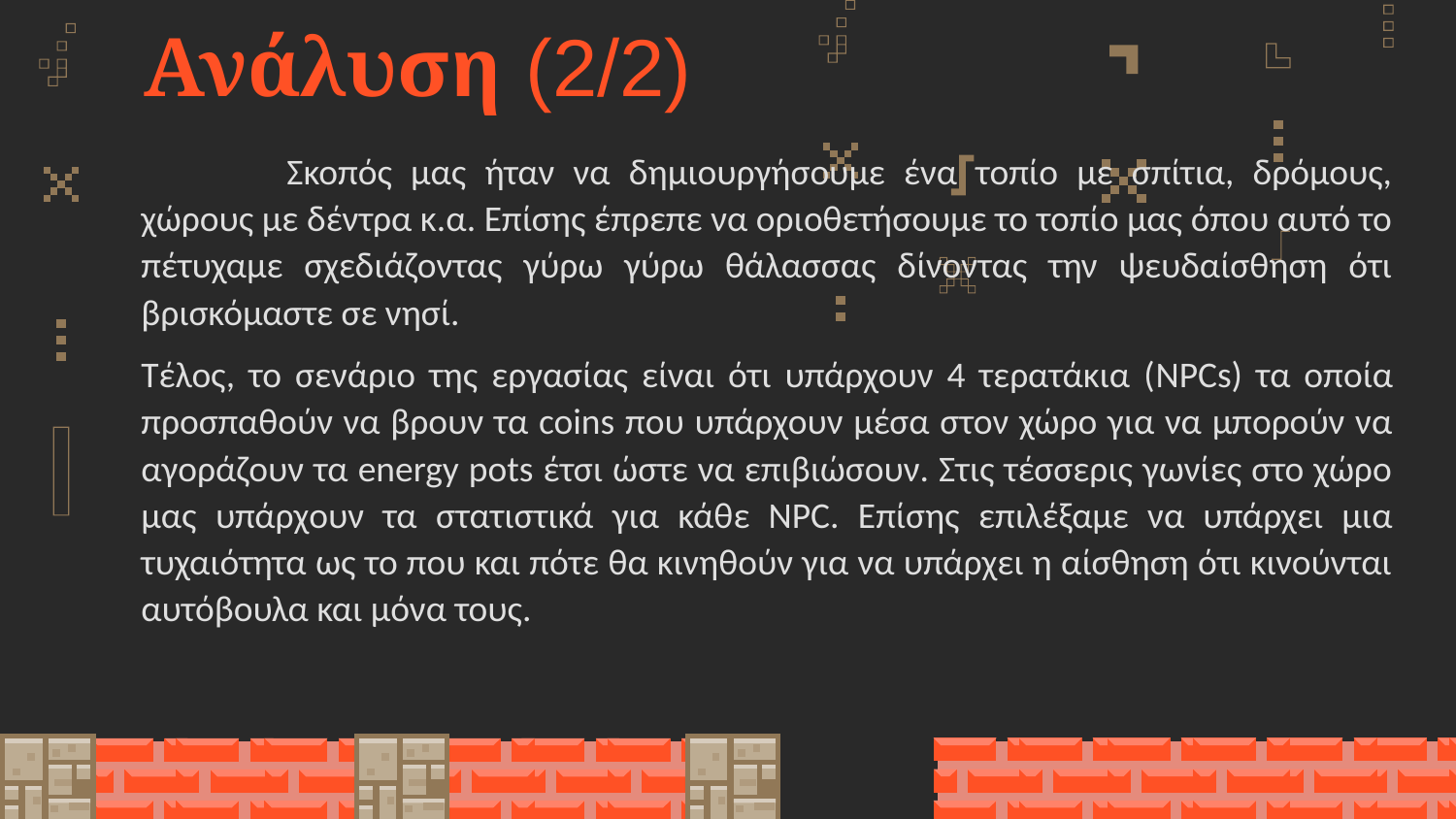

# Ανάλυση (2/2)
	Σκοπός μας ήταν να δημιουργήσουμε ένα τοπίο με σπίτια, δρόμους, χώρους με δέντρα κ.α. Επίσης έπρεπε να οριοθετήσουμε το τοπίο μας όπου αυτό το πέτυχαμε σχεδιάζοντας γύρω γύρω θάλασσας δίνοντας την ψευδαίσθηση ότι βρισκόμαστε σε νησί.
Τέλος, το σενάριο της εργασίας είναι ότι υπάρχουν 4 τερατάκια (NPCs) τα οποία προσπαθούν να βρουν τα coins που υπάρχουν μέσα στον χώρο για να μπορούν να αγοράζουν τα energy pots έτσι ώστε να επιβιώσουν. Στις τέσσερις γωνίες στο χώρο μας υπάρχουν τα στατιστικά για κάθε NPC. Επίσης επιλέξαμε να υπάρχει μια τυχαιότητα ως το που και πότε θα κινηθούν για να υπάρχει η αίσθηση ότι κινούνται αυτόβουλα και μόνα τους.